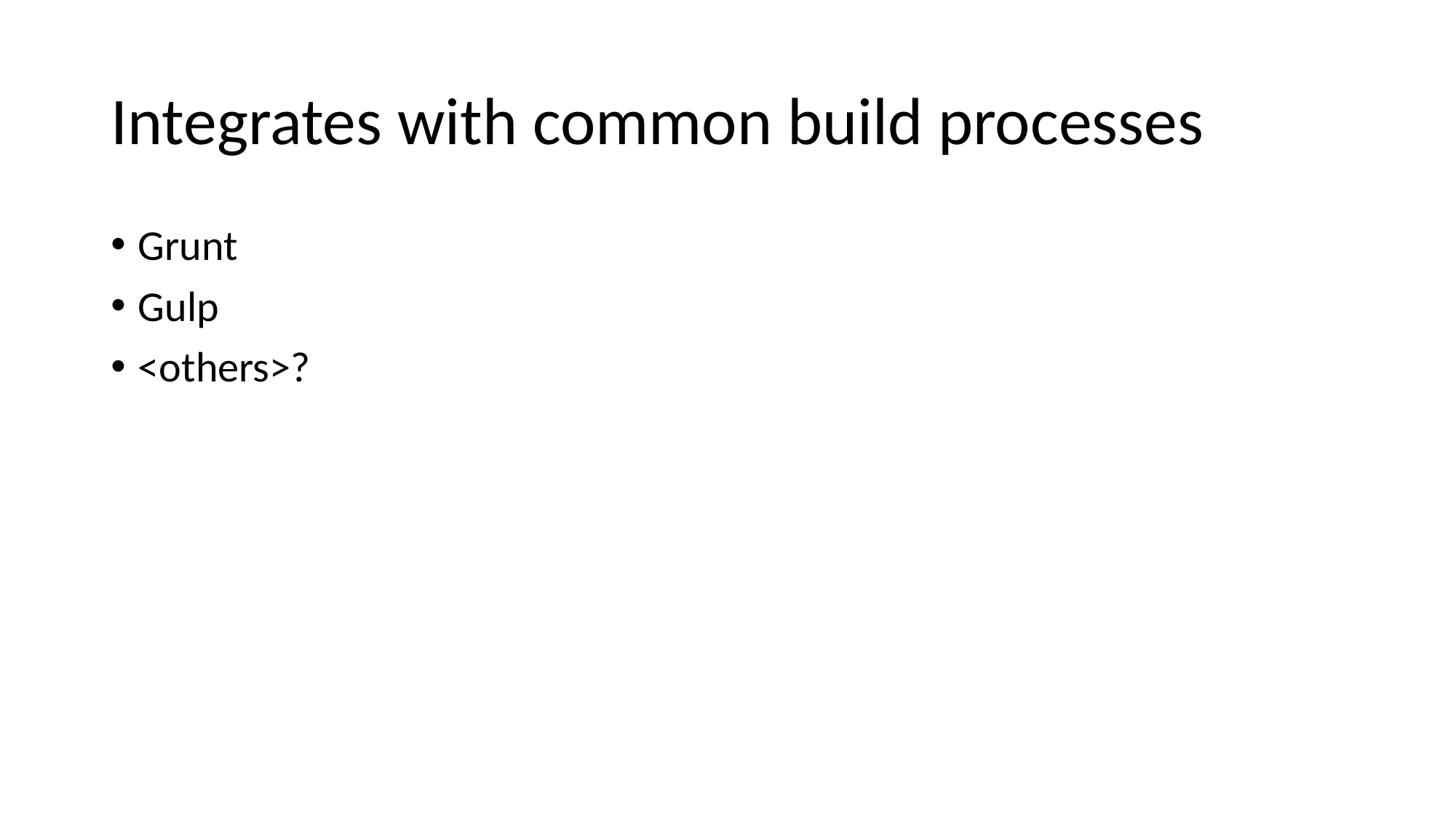

# Integrates with common build processes
Grunt
Gulp
<others>?